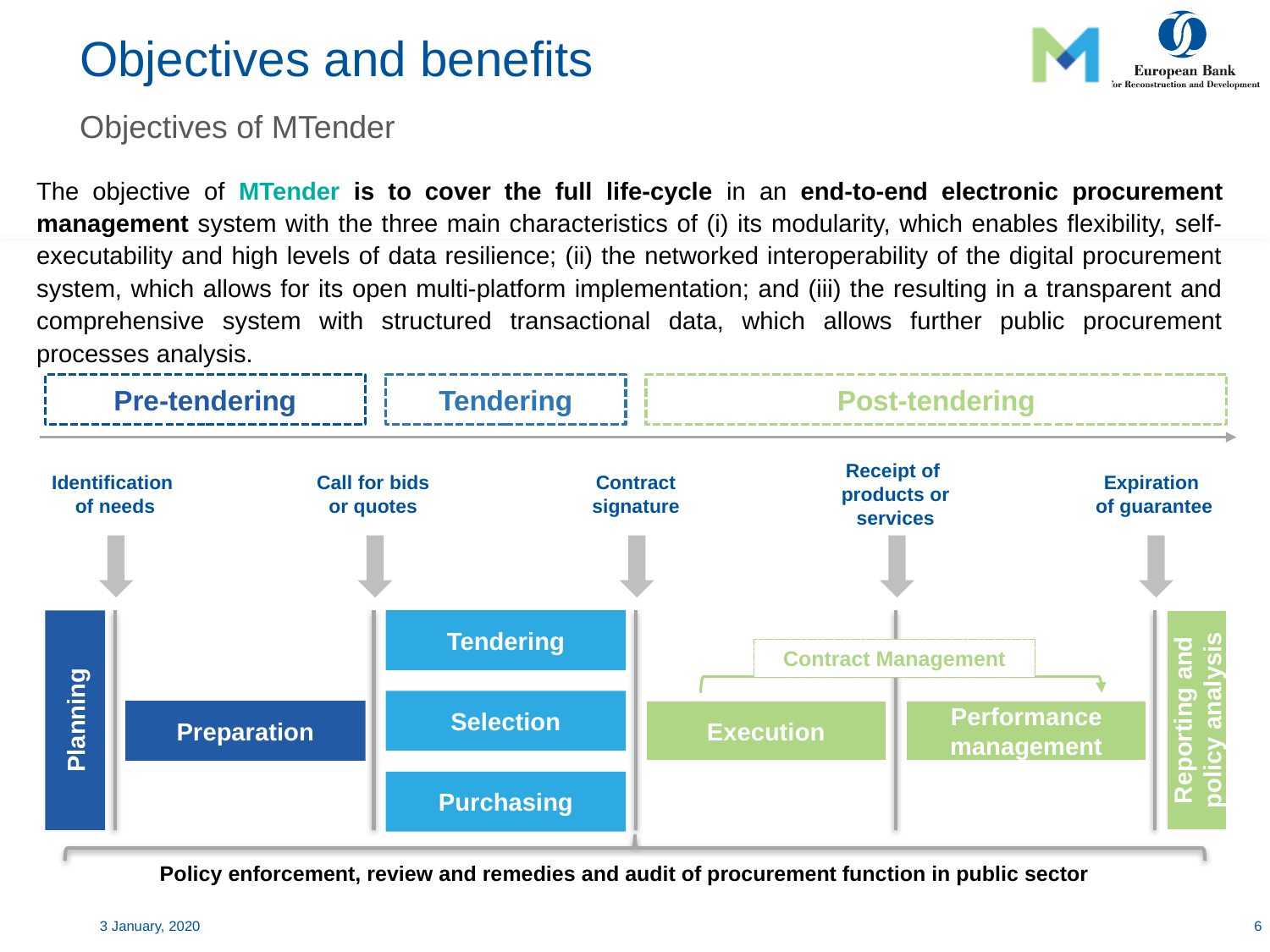

Objectives and benefits
Objectives of MTender
The objective of MTender is to cover the full life-cycle in an end-to-end electronic procurement management system with the three main characteristics of (i) its modularity, which enables flexibility, self-executability and high levels of data resilience; (ii) the networked interoperability of the digital procurement system, which allows for its open multi-platform implementation; and (iii) the resulting in a transparent and comprehensive system with structured transactional data, which allows further public procurement processes analysis.

Pre-tendering
Tendering
Post-tendering
Identification
of needs

Call for bids
or quotes

Contract signature

Receipt of
products or services

Expiration
of guarantee

Tendering
Contract Management
Reporting and policy analysis
Planning
Selection
Preparation
Execution
Performance management
Purchasing
Policy enforcement, review and remedies and audit of procurement function in public sector
3 January, 2020
6